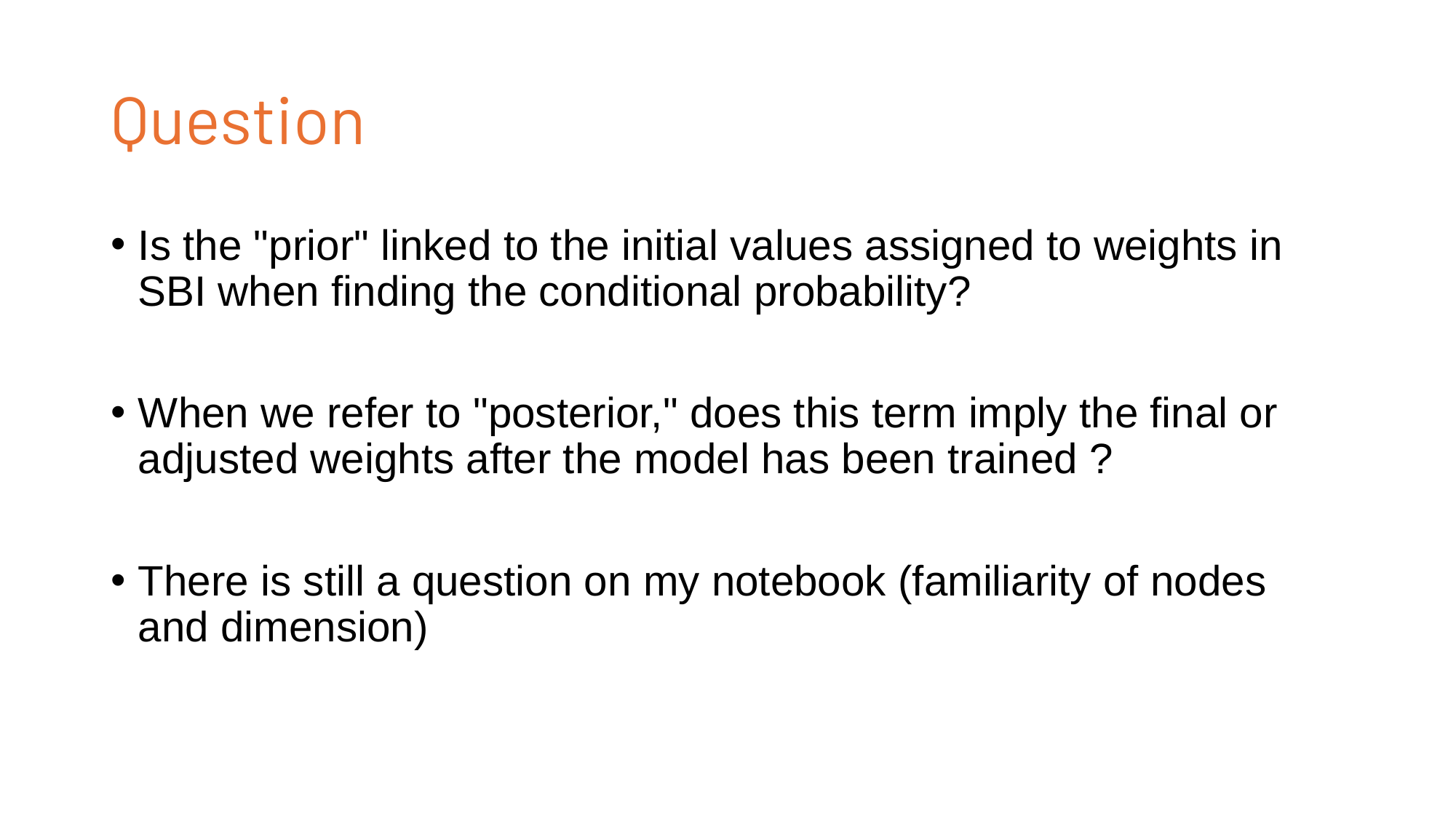

# Question
Is the "prior" linked to the initial values assigned to weights in SBI when finding the conditional probability?

When we refer to "posterior," does this term imply the final or adjusted weights after the model has been trained ?

There is still a question on my notebook (familiarity of nodes and dimension)